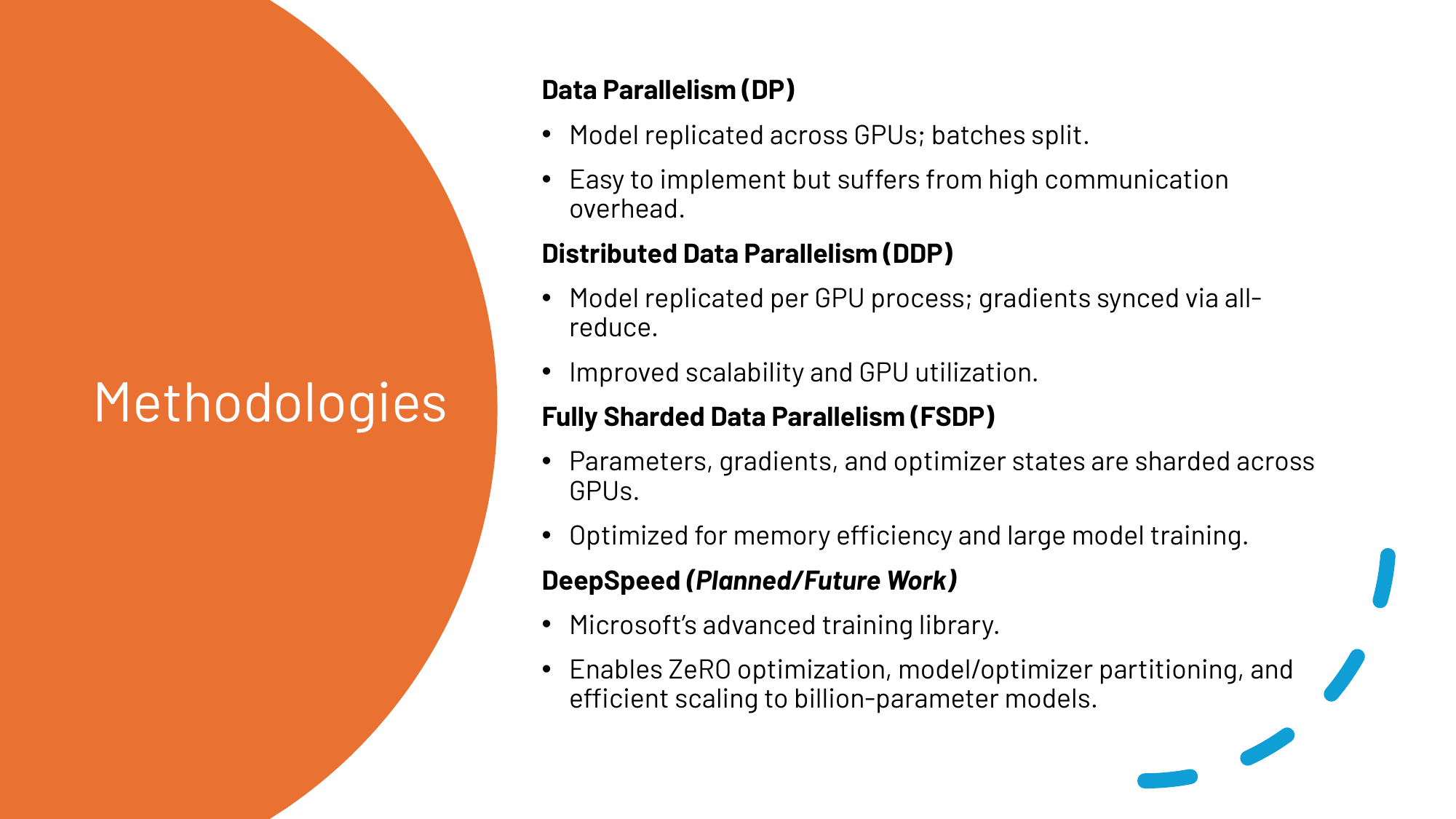

Data Parallelism (DP)
Model replicated across GPUs; batches split.
Easy to implement but suffers from high communication overhead.
Distributed Data Parallelism (DDP)
Model replicated per GPU process; gradients synced via all-reduce.
Improved scalability and GPU utilization.
Fully Sharded Data Parallelism (FSDP)
Parameters, gradients, and optimizer states are sharded across GPUs.
Optimized for memory efficiency and large model training.
DeepSpeed (Planned/Future Work)
Microsoft’s advanced training library.
Enables ZeRO optimization, model/optimizer partitioning, and efficient scaling to billion-parameter models.

# Methodologies